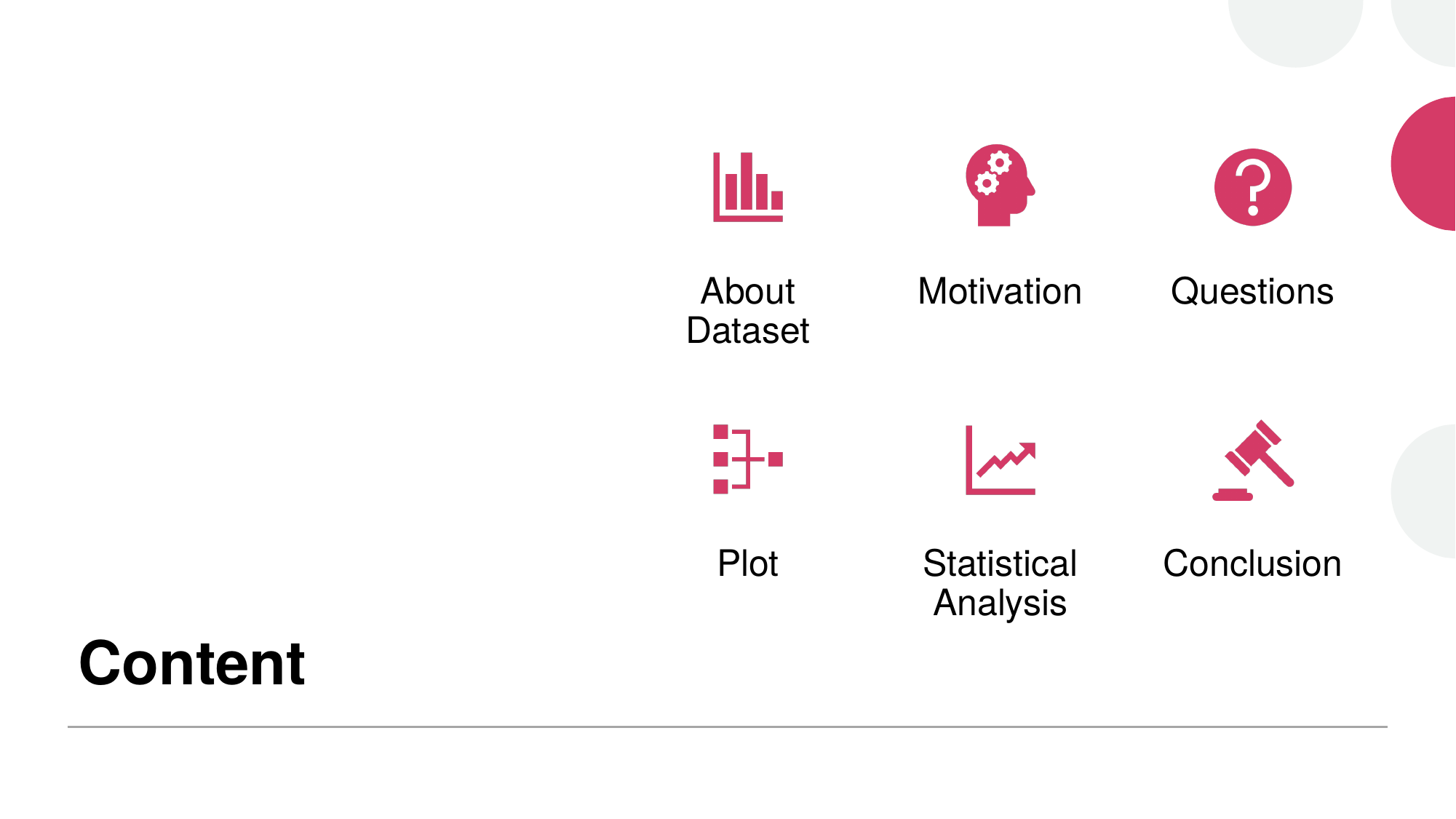

About Dataset
Motivation
Questions
Plot
Statistical Analysis
Conclusion
# Content